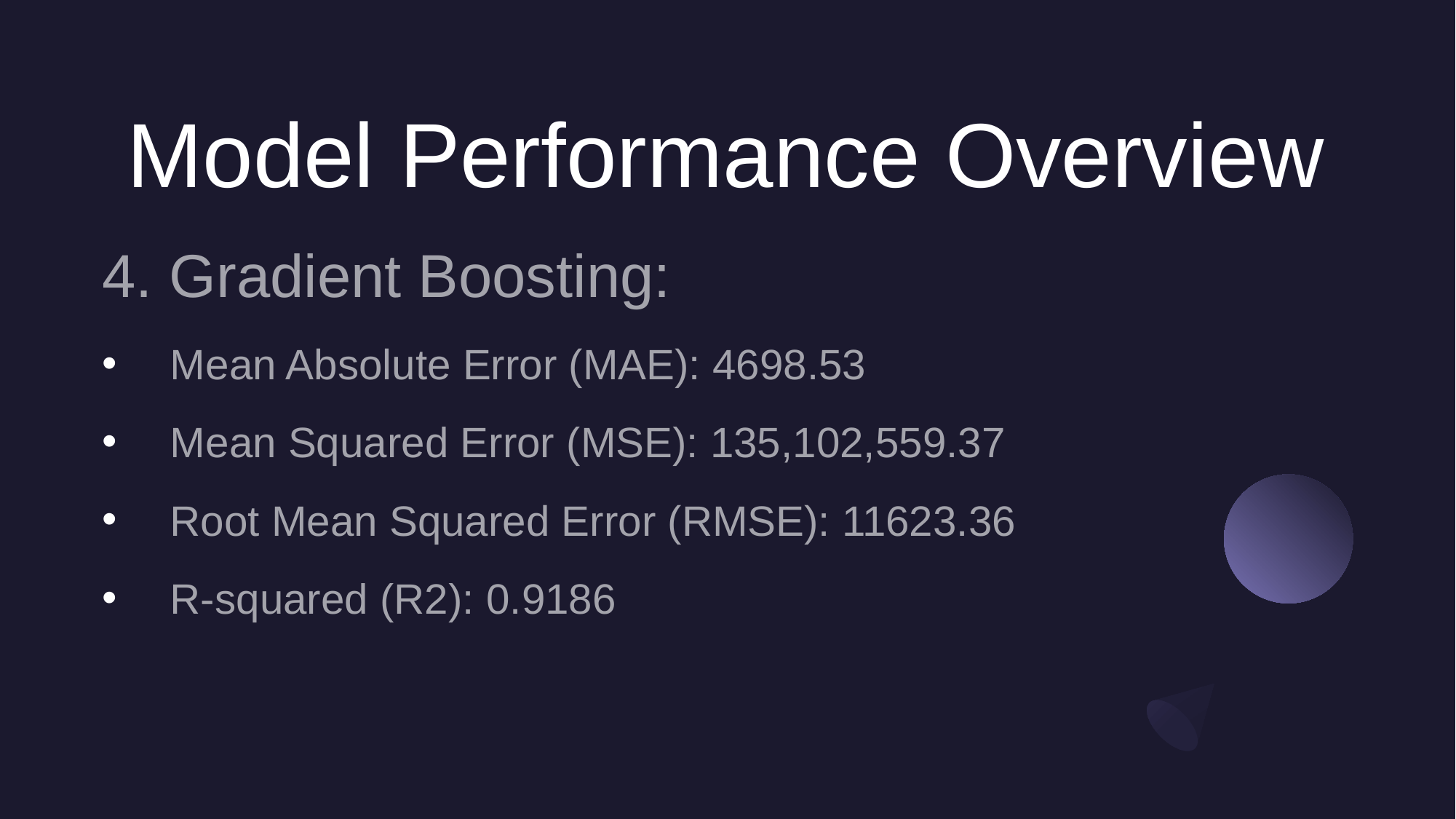

# Model Performance Overview
4. Gradient Boosting:
Mean Absolute Error (MAE): 4698.53
Mean Squared Error (MSE): 135,102,559.37
Root Mean Squared Error (RMSE): 11623.36
R-squared (R2): 0.9186